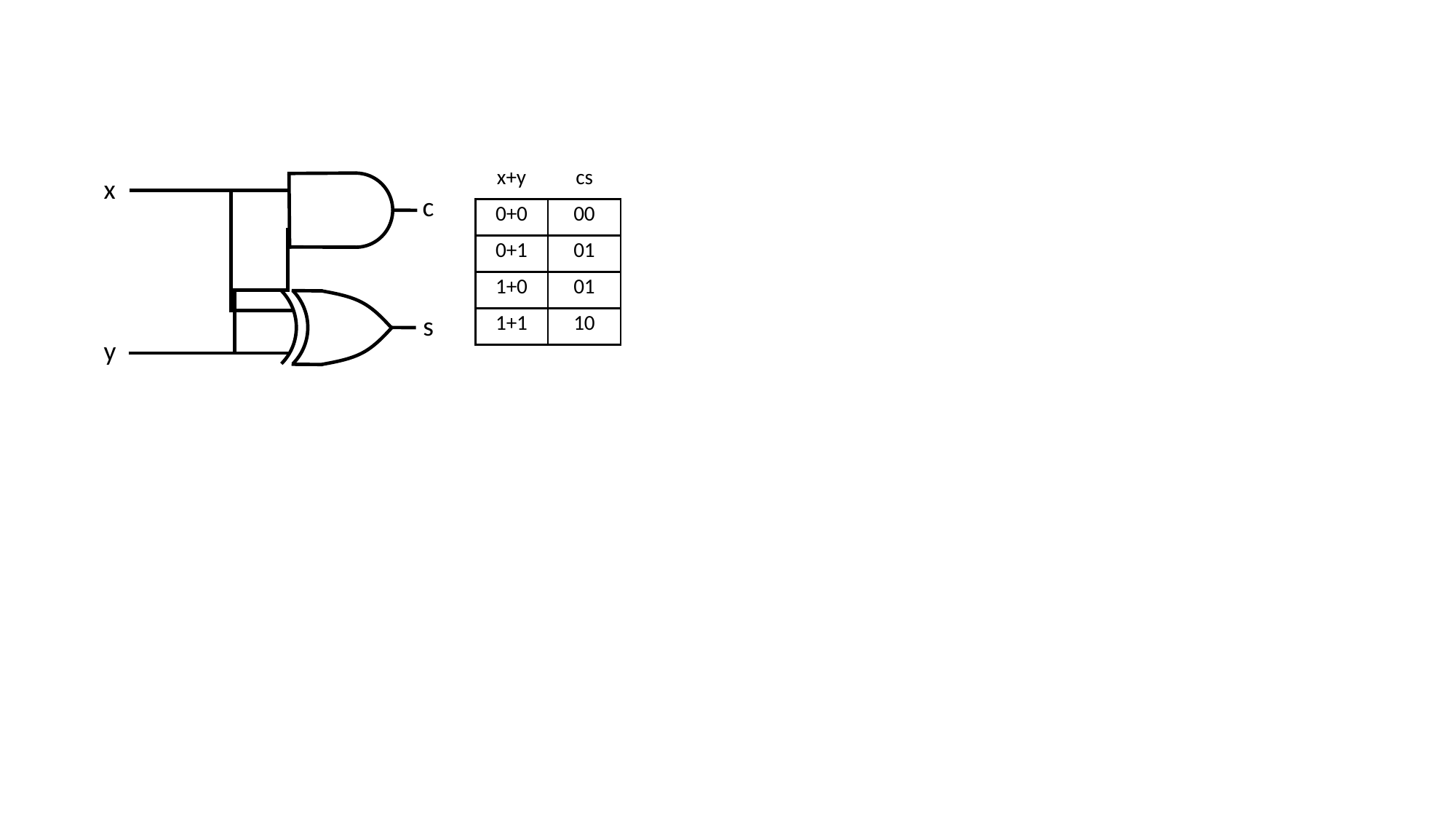

| x+y | cs |
| --- | --- |
| 0+0 | 00 |
| 0+1 | 01 |
| 1+0 | 01 |
| 1+1 | 10 |
x

c
s
y